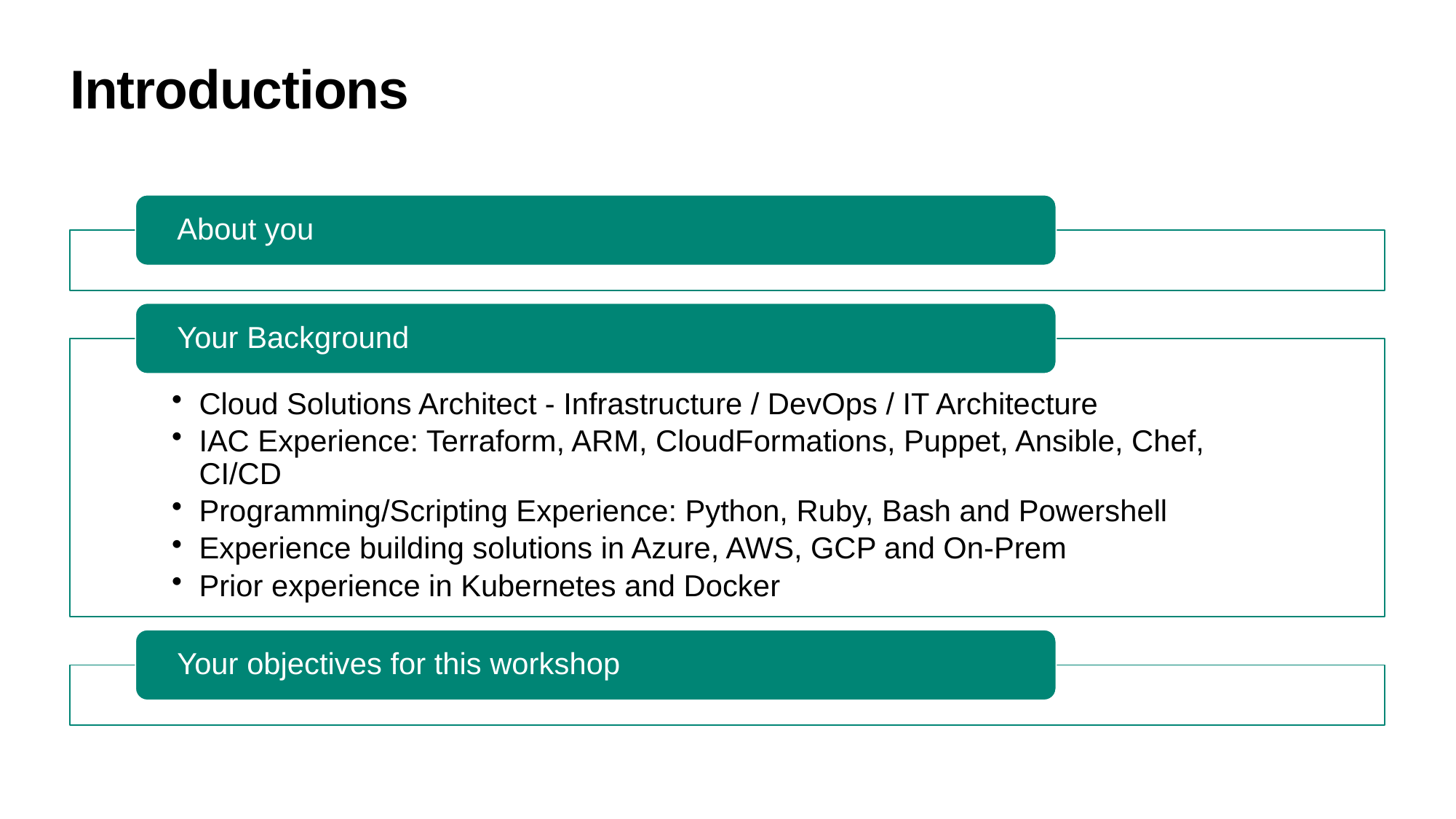

# Introductions
About you
Cloud Solutions Architect - Infrastructure / DevOps / IT Architecture
IAC Experience: Terraform, ARM, CloudFormations, Puppet, Ansible, Chef, CI/CD
Programming/Scripting Experience: Python, Ruby, Bash and Powershell
Experience building solutions in Azure, AWS, GCP and On-Prem
Prior experience in Kubernetes and Docker
Your Background
Your objectives for this workshop